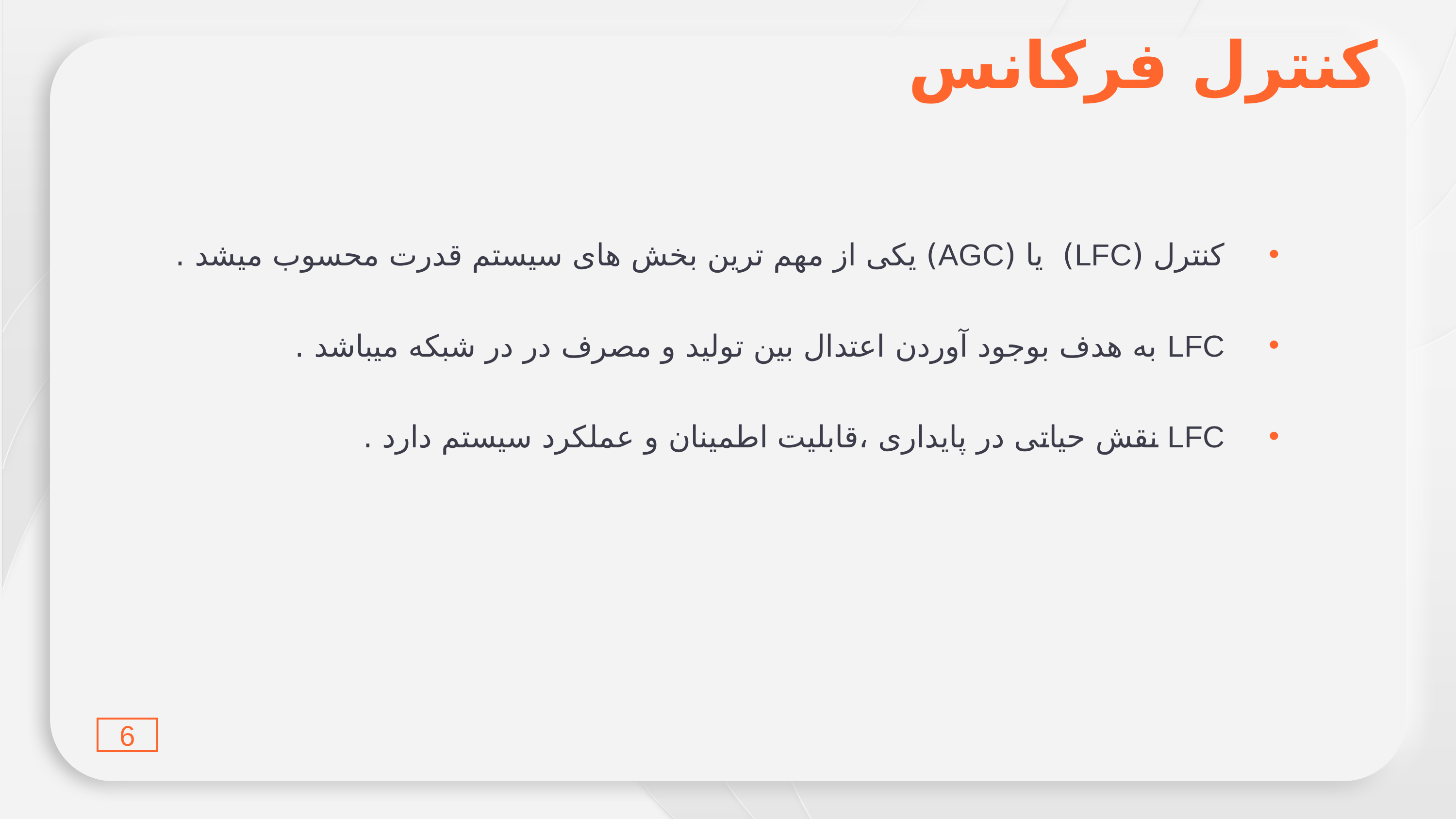

# کنترل فرکانس
کنترل (LFC)  یا (AGC) یکی از مهم ترین بخش های سیستم قدرت محسوب میشد .
LFC به هدف بوجود آوردن اعتدال بین تولید و مصرف در در شبکه میباشد .
LFC نقش حیاتی در پایداری ،قابلیت اطمینان و عملکرد سیستم دارد .

6